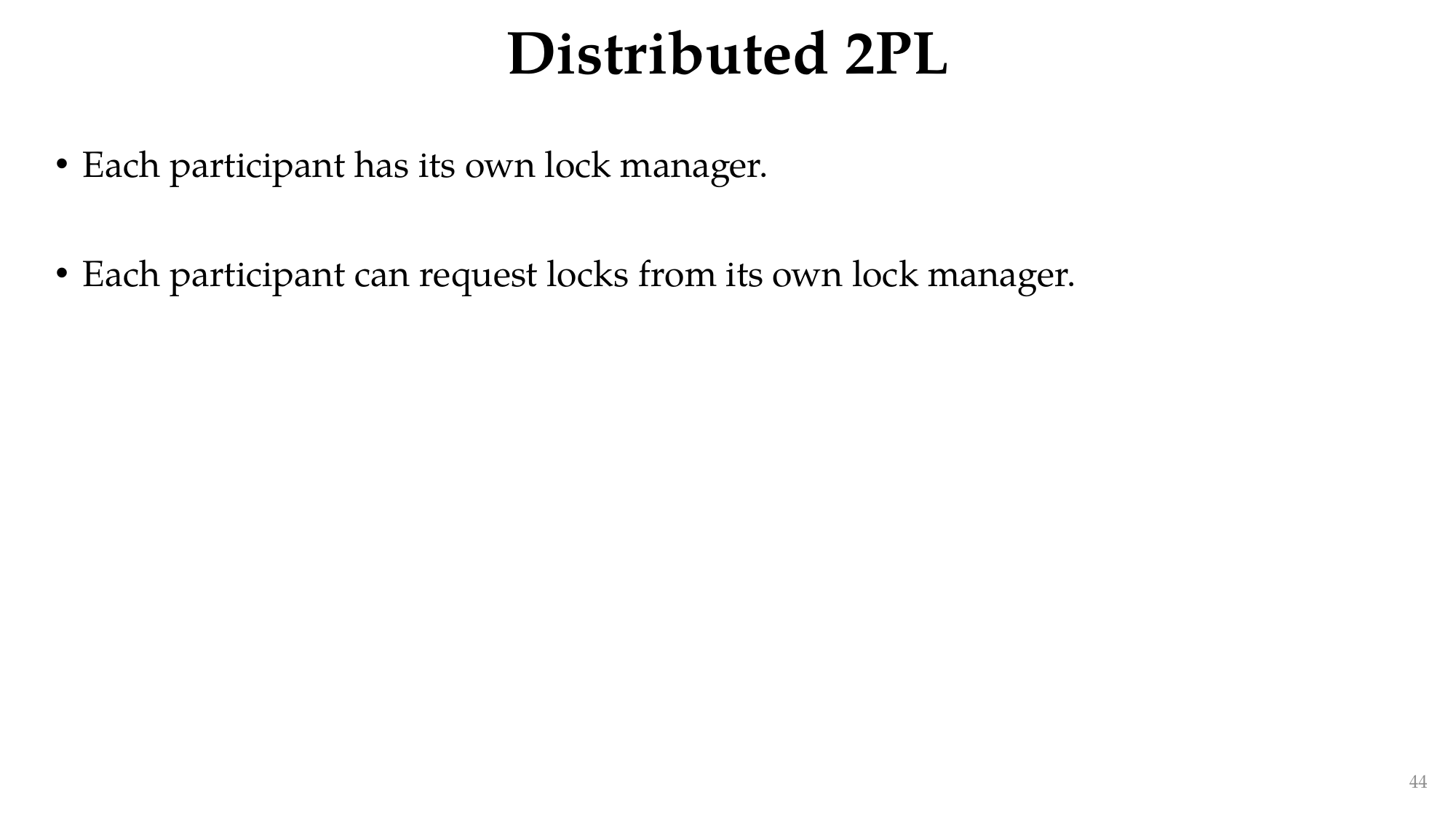

# Distributed 2PL
Each participant has its own lock manager.

Each participant can request locks from its own lock manager.

44